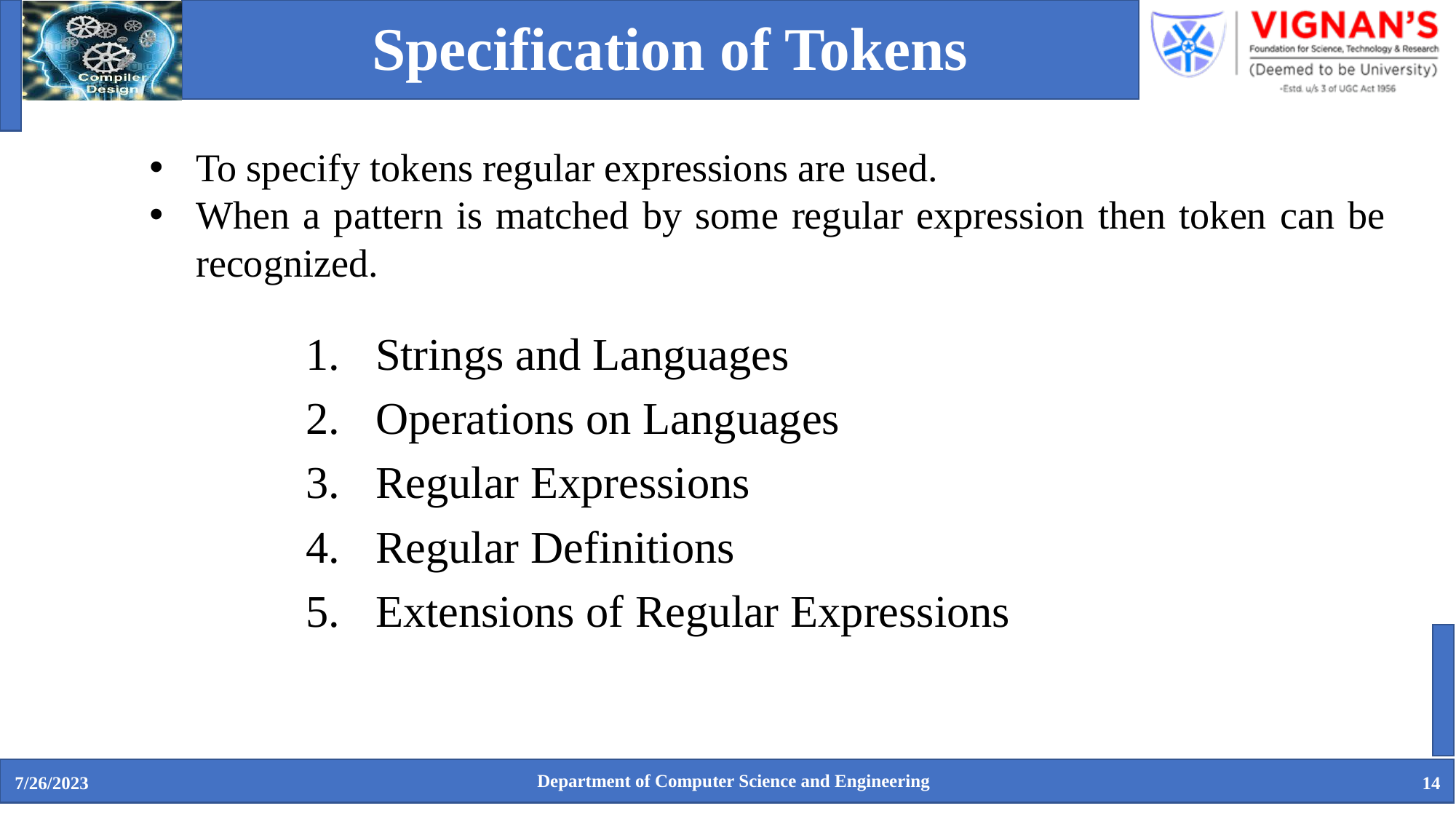

# Specification of Tokens
To specify tokens regular expressions are used.
When a pattern is matched by some regular expression then token can be recognized.
Strings and Languages
Operations on Languages
Regular Expressions
Regular Definitions
Extensions of Regular Expressions

Department of Computer Science and Engineering